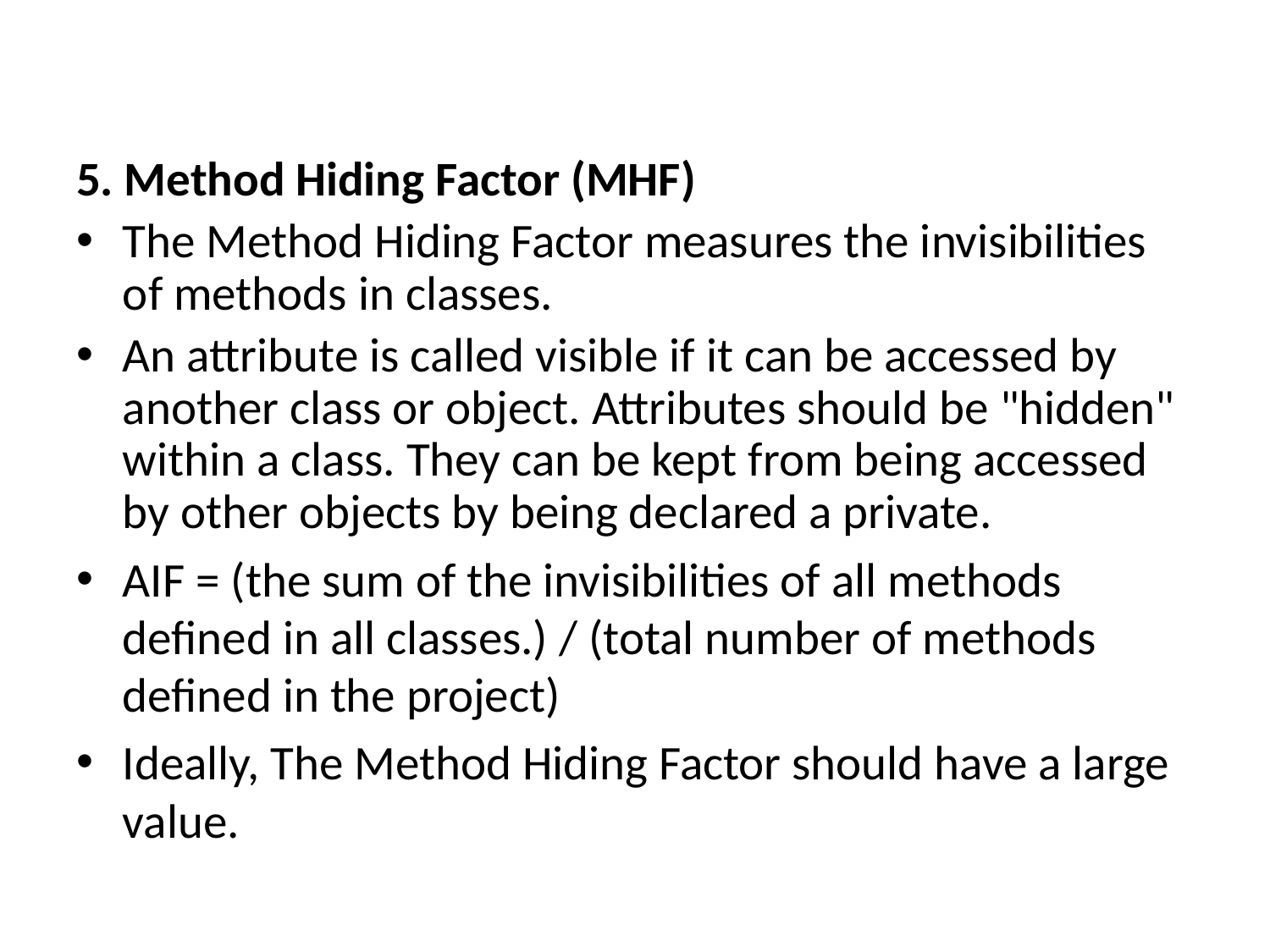

5. Method Hiding Factor (MHF)
The Method Hiding Factor measures the invisibilities of methods in classes.
An attribute is called visible if it can be accessed by another class or object. Attributes should be "hidden" within a class. They can be kept from being accessed by other objects by being declared a private.
AIF = (the sum of the invisibilities of all methods defined in all classes.) / (total number of methods defined in the project)
Ideally, The Method Hiding Factor should have a large value.